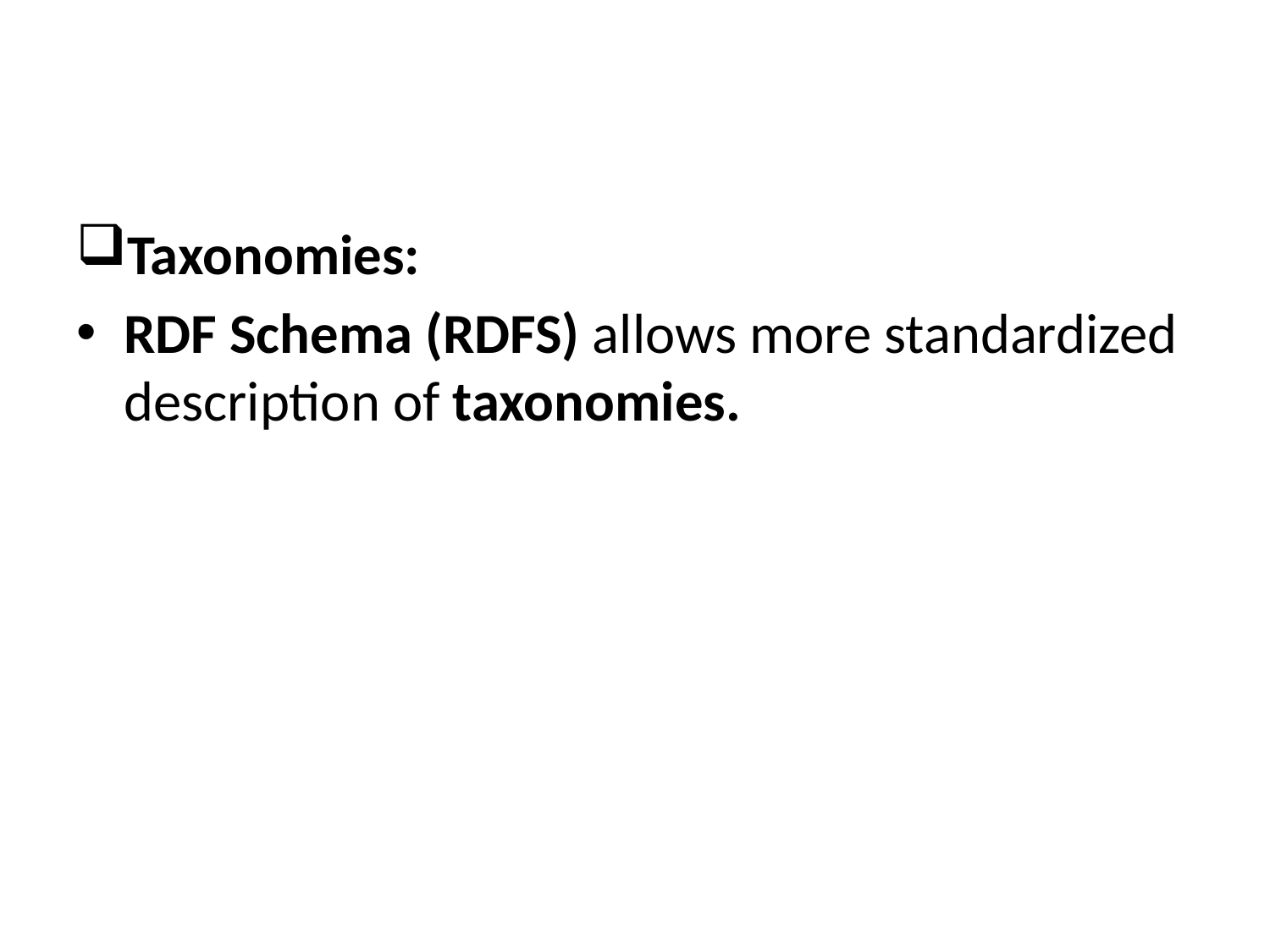

#
Taxonomies:
RDF Schema (RDFS) allows more standardized description of taxonomies.